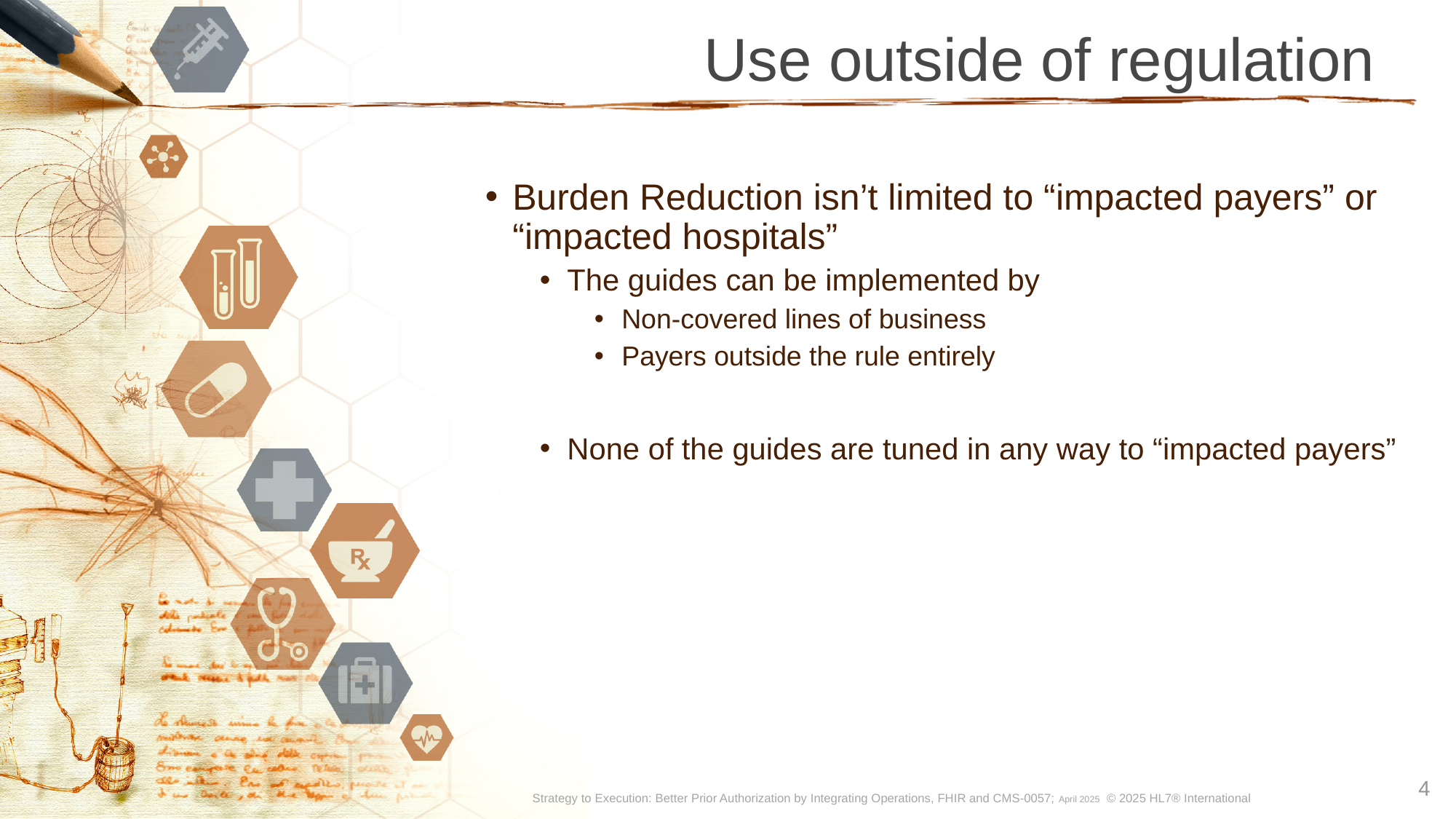

# Use outside of regulation
Burden Reduction isn’t limited to “impacted payers” or “impacted hospitals”
The guides can be implemented by
Non-covered lines of business
Payers outside the rule entirely

None of the guides are tuned in any way to “impacted payers”
4